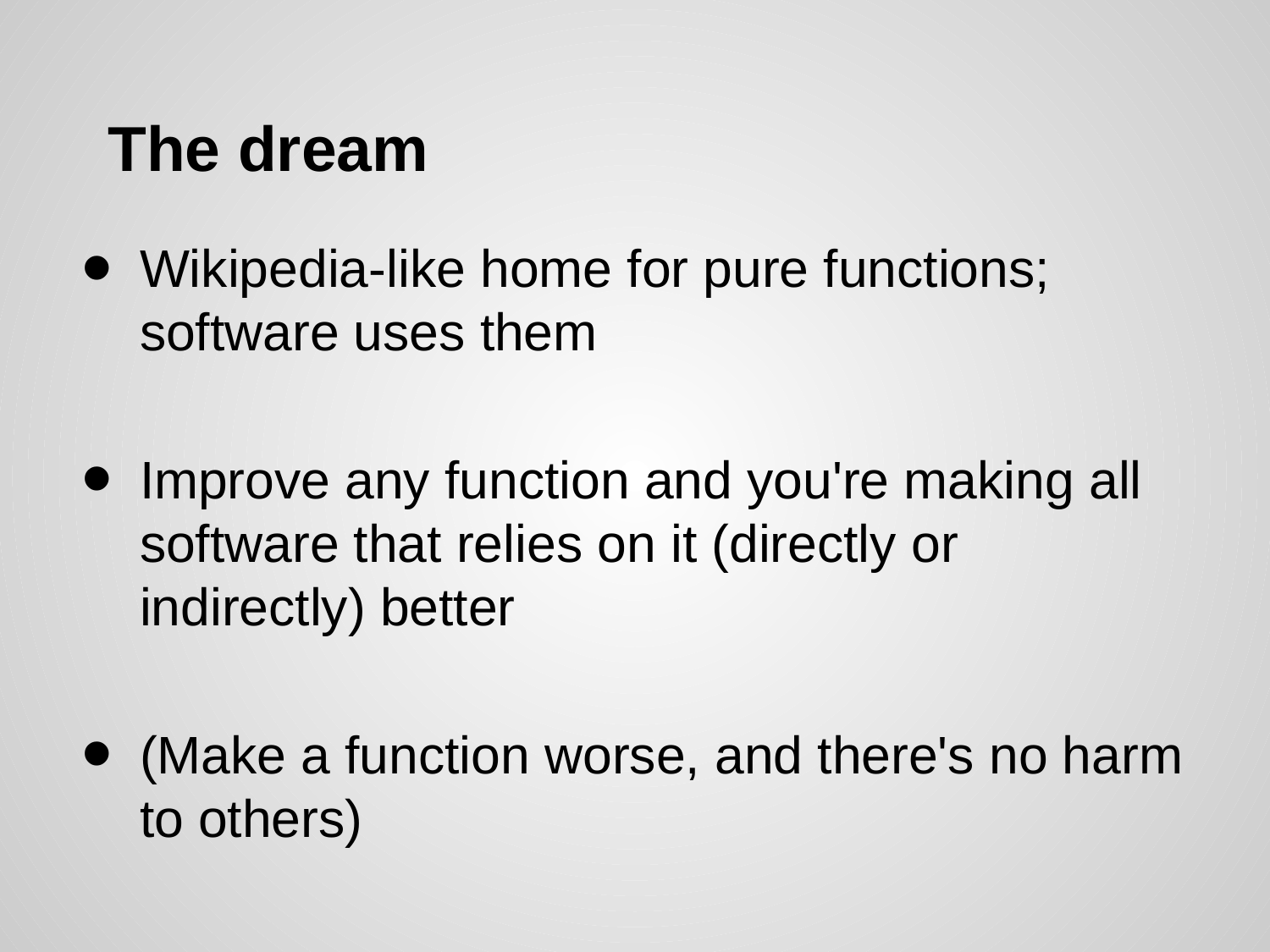

# The dream
Wikipedia-like home for pure functions; software uses them

Improve any function and you're making all software that relies on it (directly or indirectly) better

(Make a function worse, and there's no harm to others)